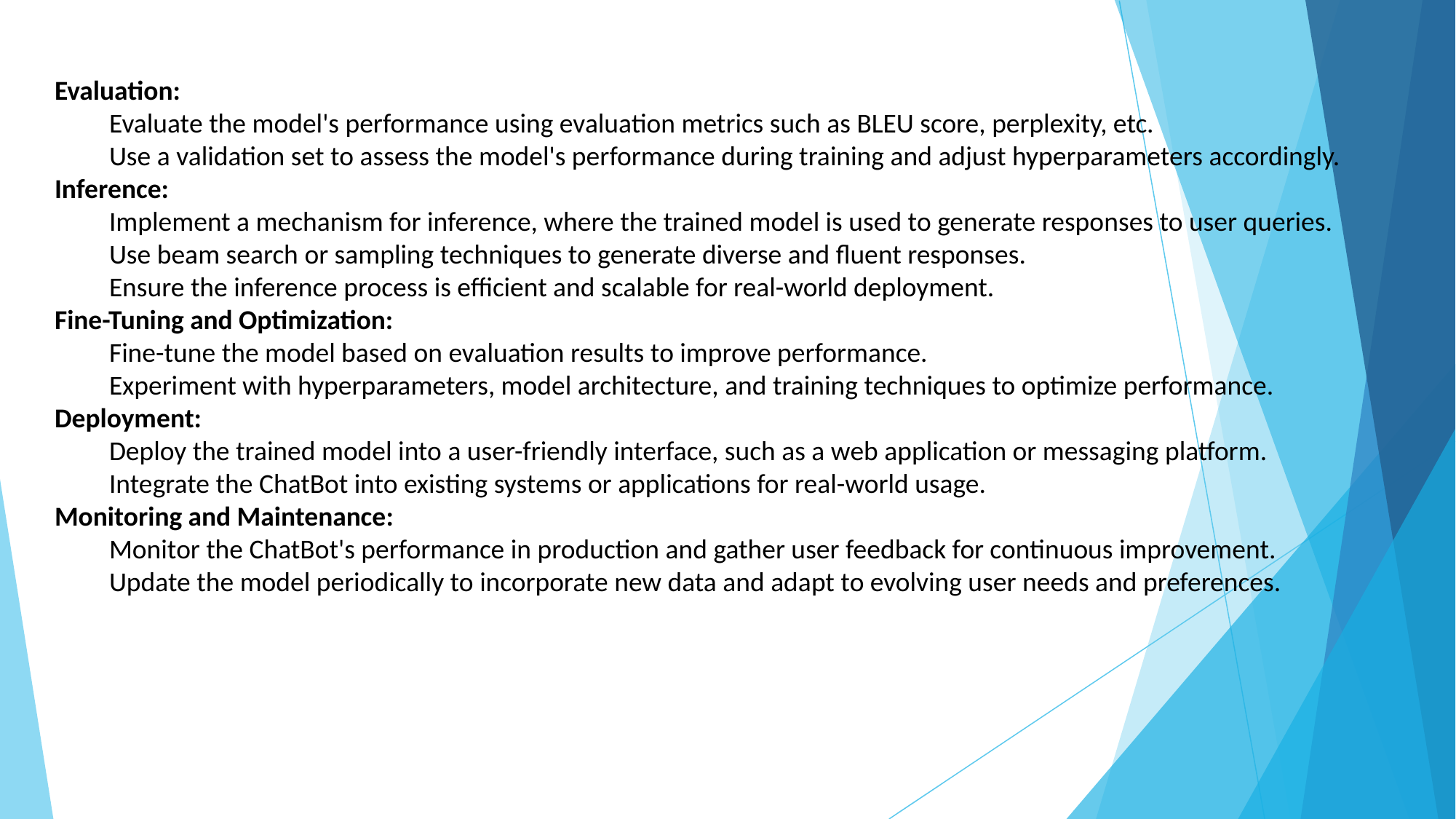

Evaluation:
Evaluate the model's performance using evaluation metrics such as BLEU score, perplexity, etc.
Use a validation set to assess the model's performance during training and adjust hyperparameters accordingly.
Inference:
Implement a mechanism for inference, where the trained model is used to generate responses to user queries.
Use beam search or sampling techniques to generate diverse and fluent responses.
Ensure the inference process is efficient and scalable for real-world deployment.
Fine-Tuning and Optimization:
Fine-tune the model based on evaluation results to improve performance.
Experiment with hyperparameters, model architecture, and training techniques to optimize performance.
Deployment:
Deploy the trained model into a user-friendly interface, such as a web application or messaging platform.
Integrate the ChatBot into existing systems or applications for real-world usage.
Monitoring and Maintenance:
Monitor the ChatBot's performance in production and gather user feedback for continuous improvement.
Update the model periodically to incorporate new data and adapt to evolving user needs and preferences.